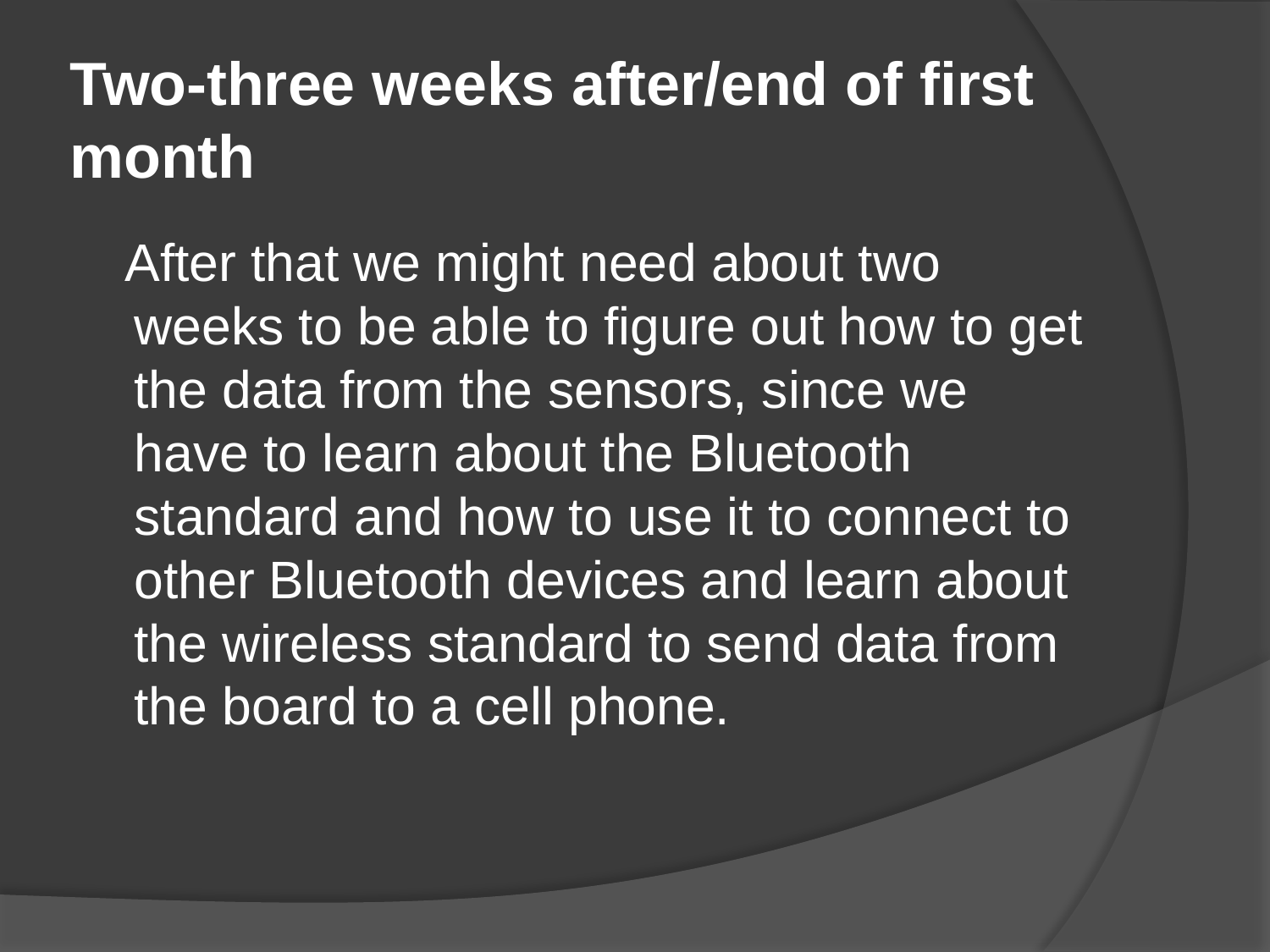

# Two-three weeks after/end of first month
   After that we might need about two weeks to be able to figure out how to get the data from the sensors, since we have to learn about the Bluetooth standard and how to use it to connect to other Bluetooth devices and learn about the wireless standard to send data from the board to a cell phone.